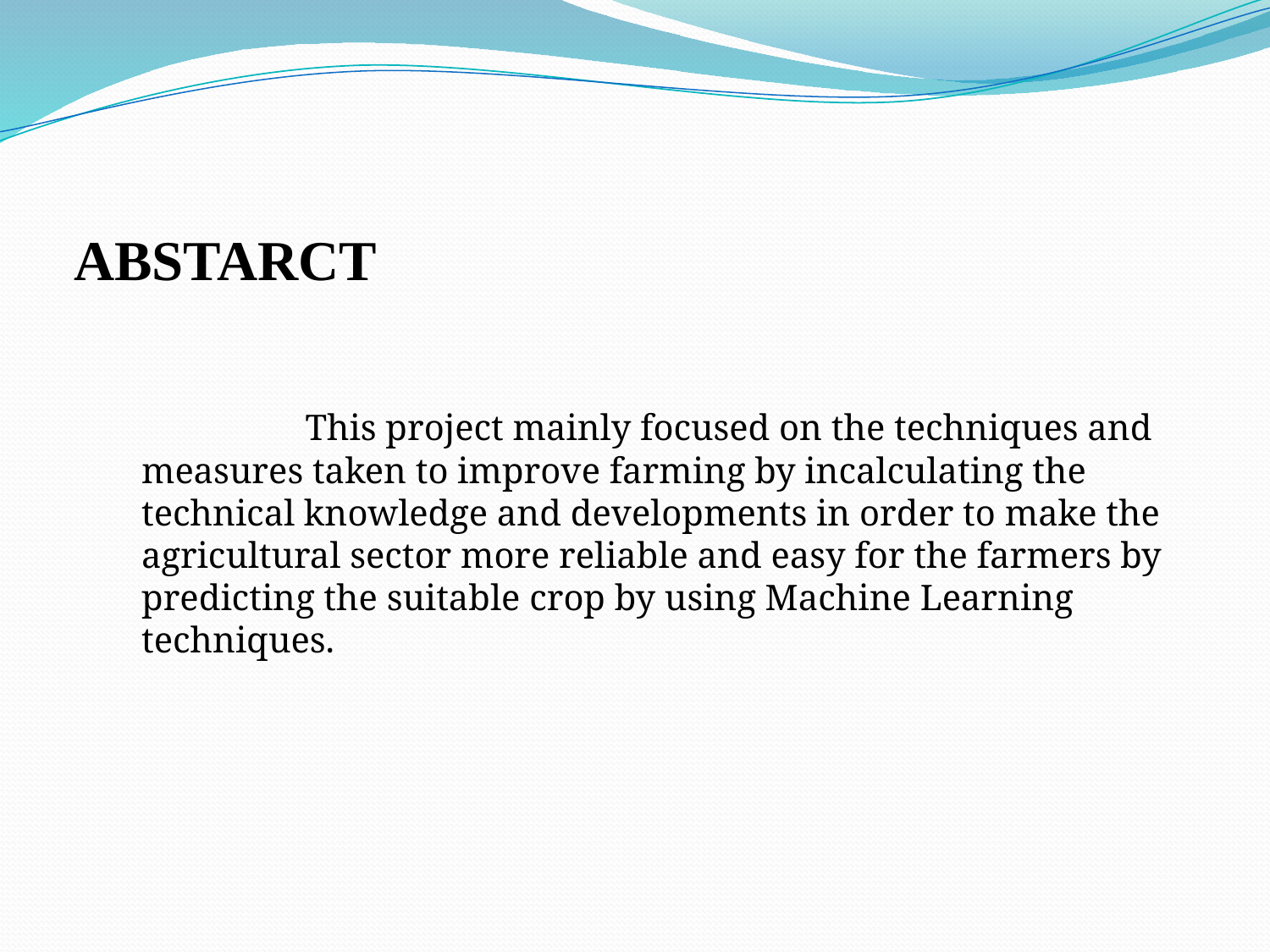

ABSTARCT

                  This project mainly focused on the techniques and measures taken to improve farming by incalculating the technical knowledge and developments in order to make the agricultural sector more reliable and easy for the farmers by predicting the suitable crop by using Machine Learning  techniques.